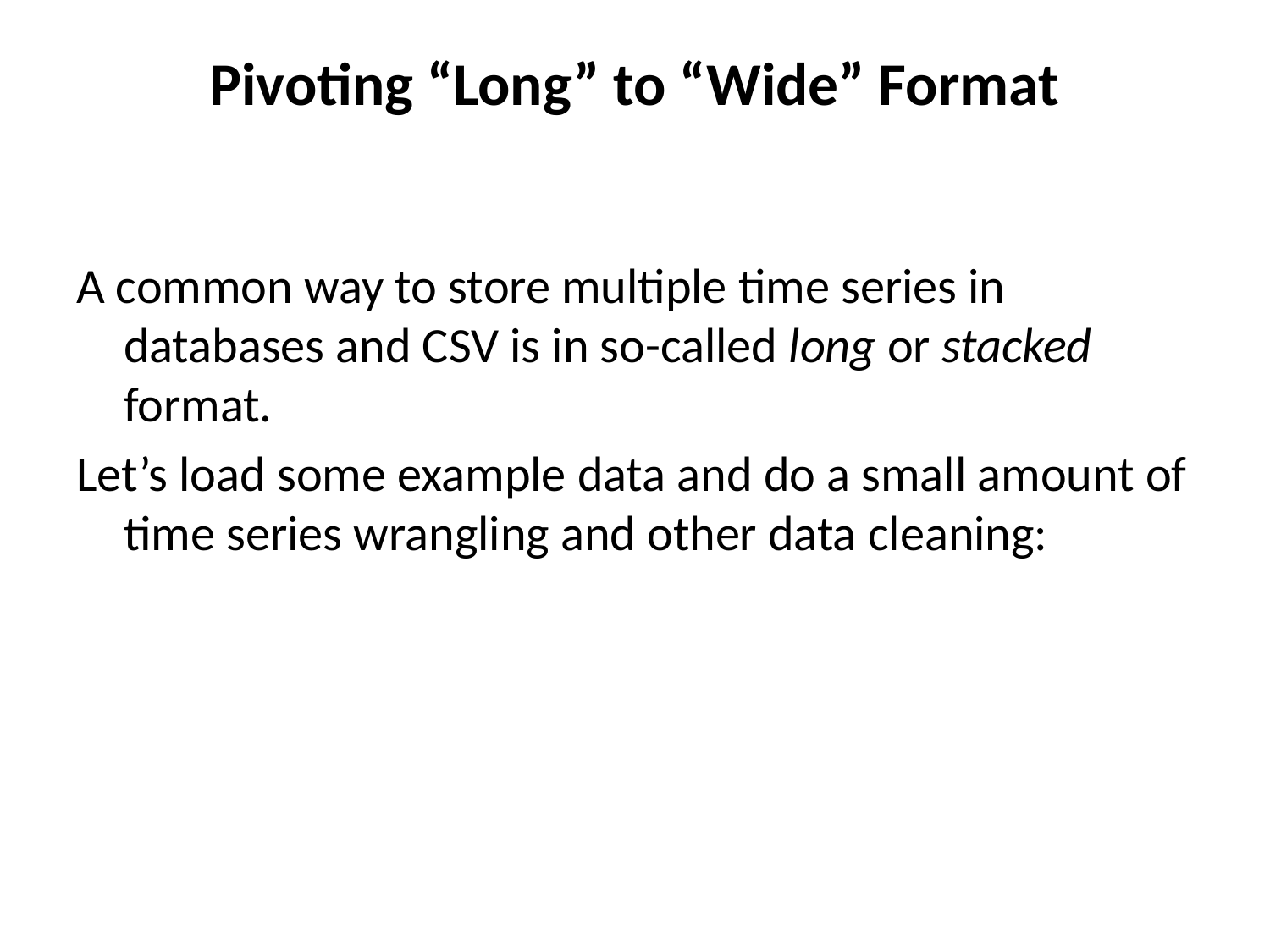

# Pivoting “Long” to “Wide” Format
A common way to store multiple time series in databases and CSV is in so-called long or stacked format.
Let’s load some example data and do a small amount of time series wrangling and other data cleaning: